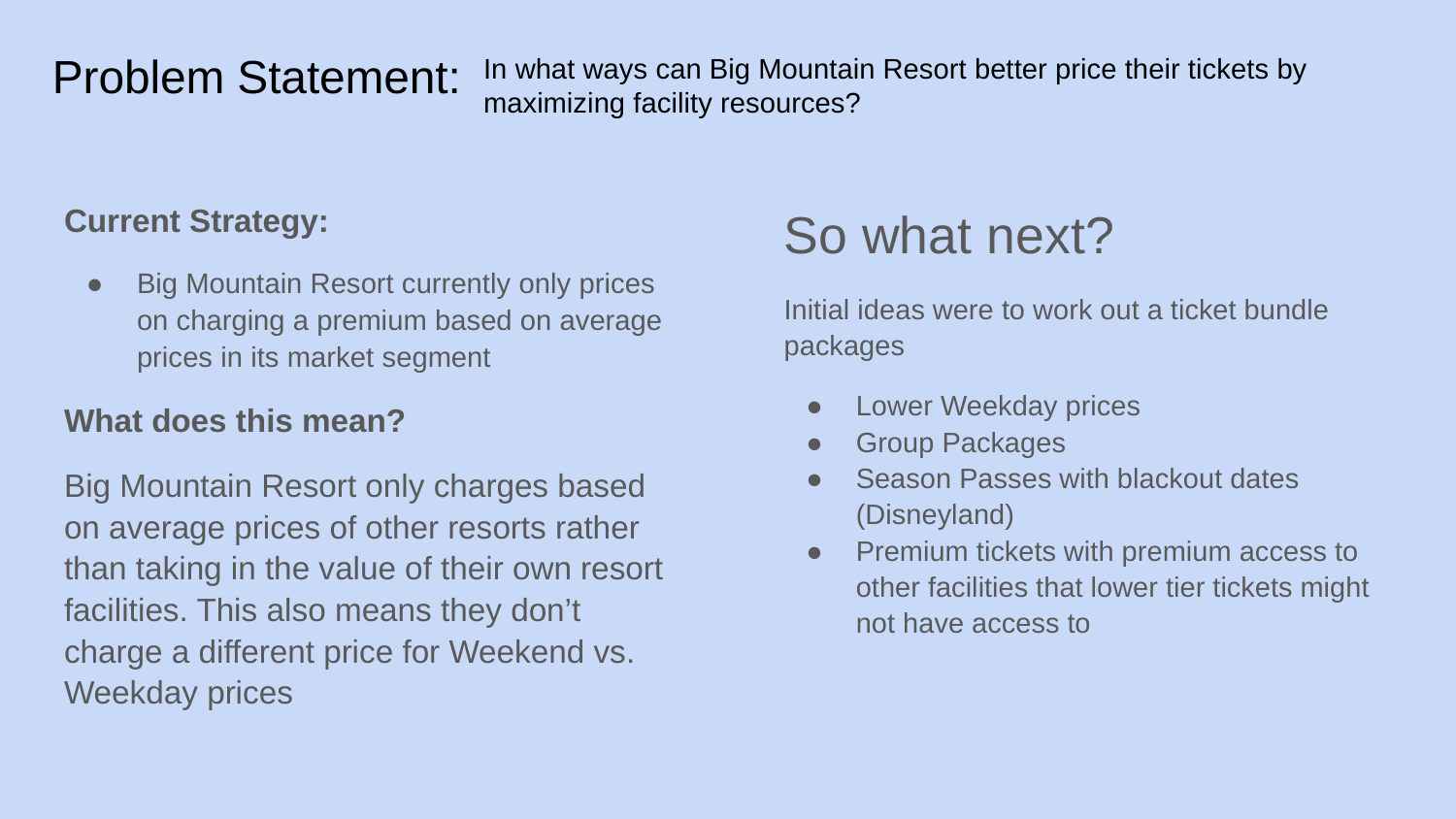

# Problem Statement:
In what ways can Big Mountain Resort better price their tickets by maximizing facility resources?
Current Strategy:
Big Mountain Resort currently only prices on charging a premium based on average prices in its market segment
What does this mean?
Big Mountain Resort only charges based on average prices of other resorts rather than taking in the value of their own resort facilities. This also means they don’t charge a different price for Weekend vs. Weekday prices
So what next?
Initial ideas were to work out a ticket bundle packages
Lower Weekday prices
Group Packages
Season Passes with blackout dates (Disneyland)
Premium tickets with premium access to other facilities that lower tier tickets might not have access to